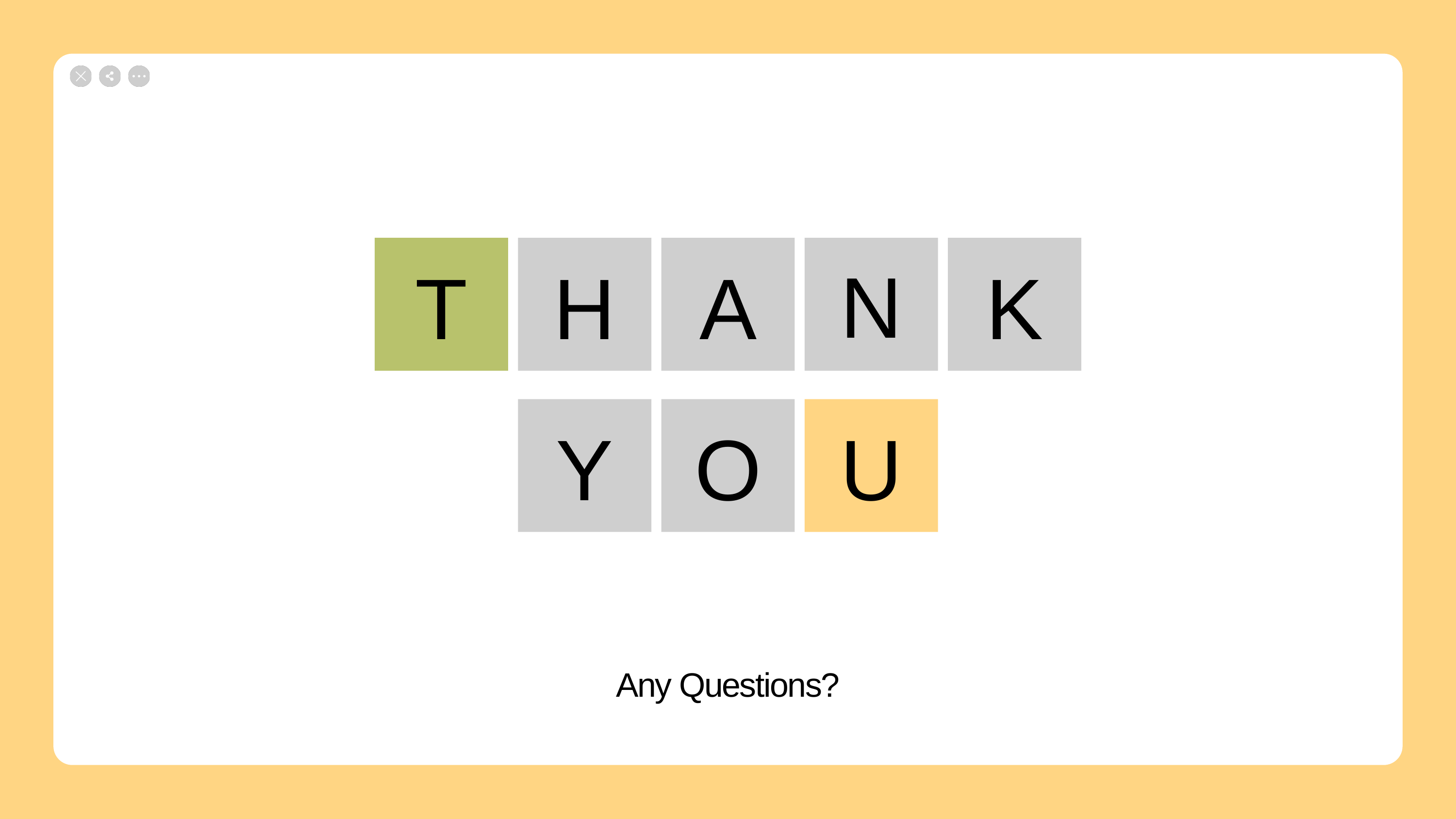

N
T
H
A
K

Y
O
U
Any Questions?